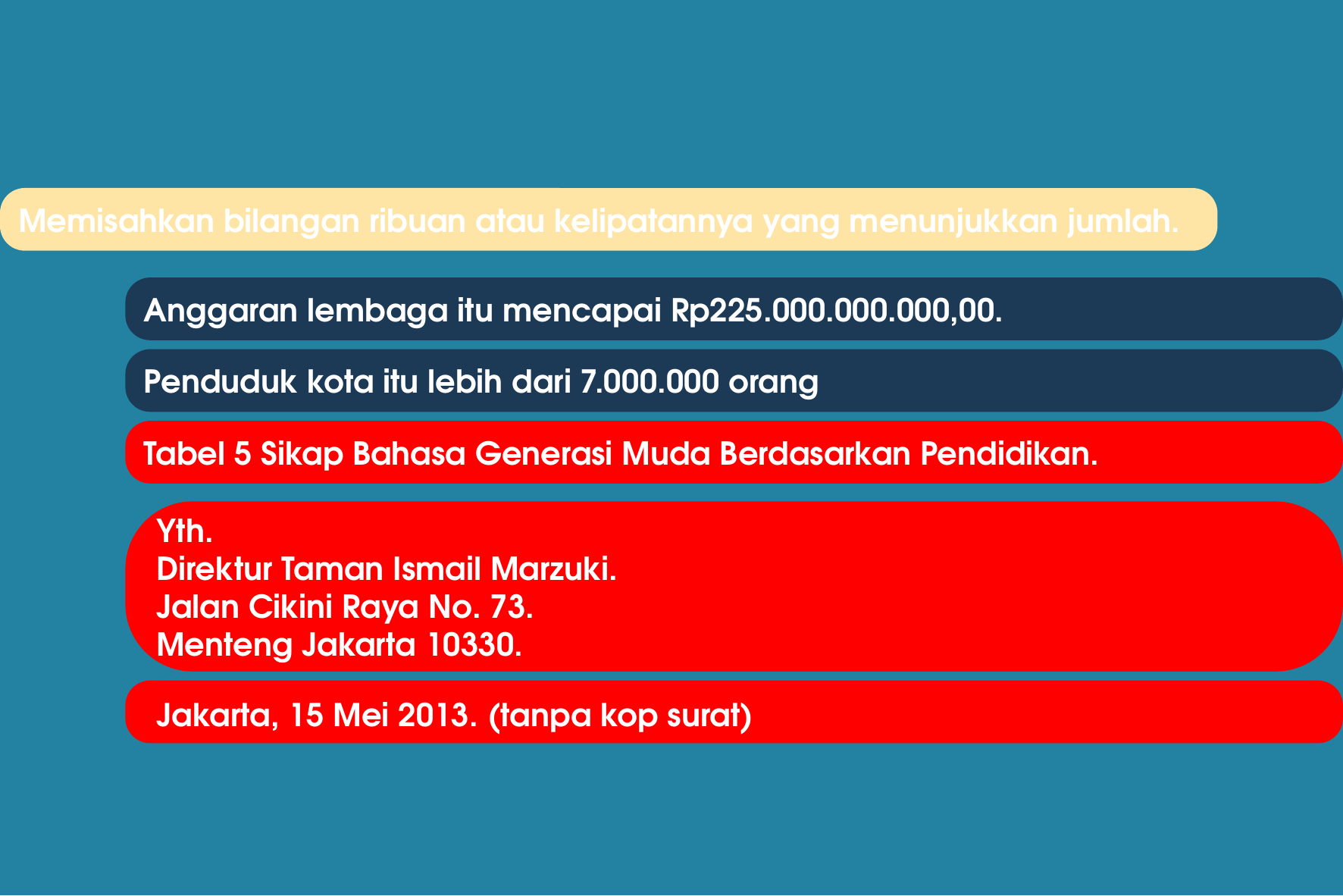

#
Memisahkan bilangan ribuan atau kelipatannya yang menunjukkan jumlah.

Anggaran lembaga itu mencapai Rp225.000.000.000,00.
Penduduk kota itu lebih dari 7.000.000 orang
Tabel 5 Sikap Bahasa Generasi Muda Berdasarkan Pendidikan.
Yth.
Direktur Taman Ismail Marzuki.
Jalan Cikini Raya No. 73.
Menteng Jakarta 10330.

Jakarta, 15 Mei 2013. (tanpa kop surat)